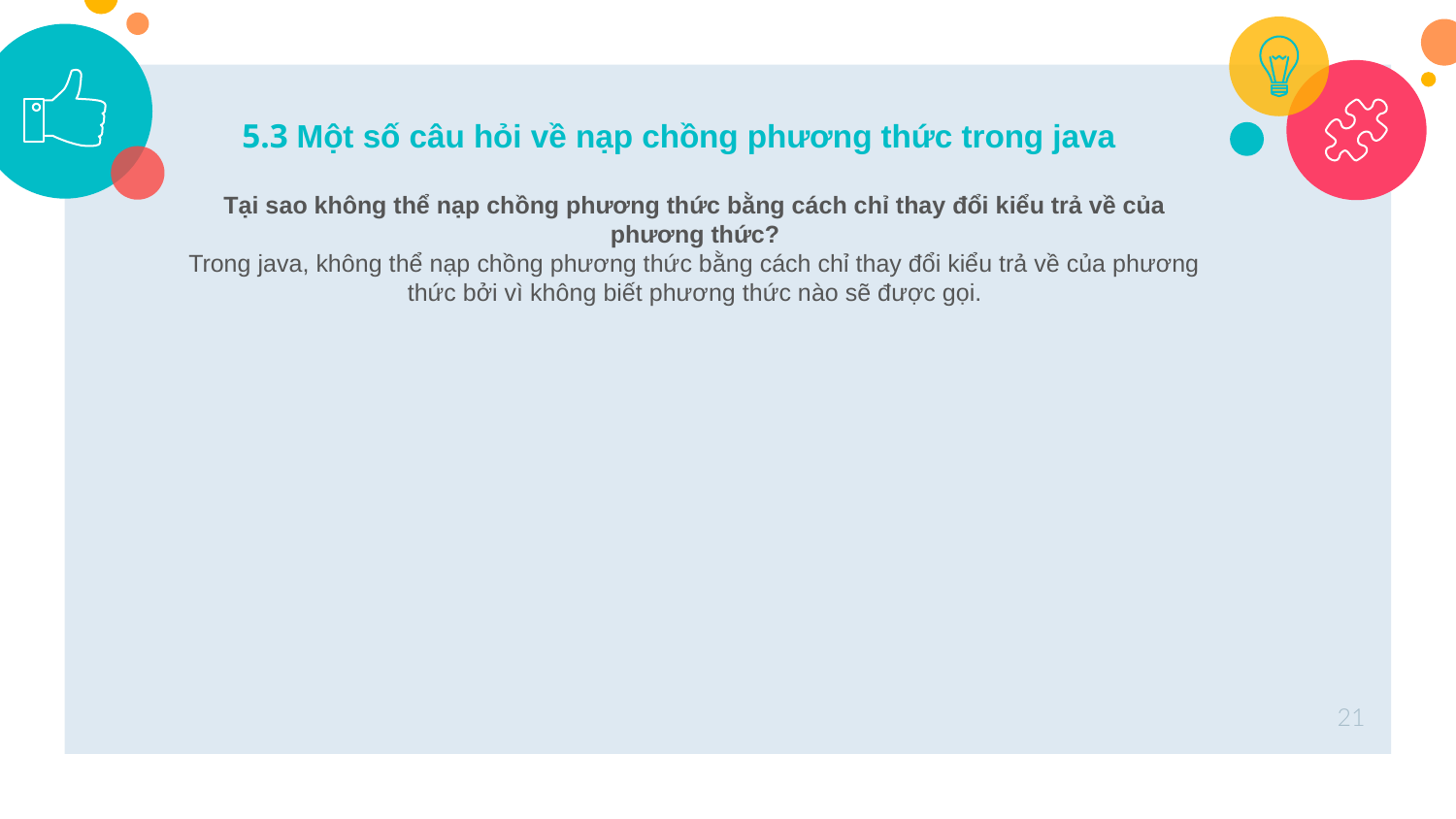

5.3 Một số câu hỏi về nạp chồng phương thức trong java
Tại sao không thể nạp chồng phương thức bằng cách chỉ thay đổi kiểu trả về của phương thức?
Trong java, không thể nạp chồng phương thức bằng cách chỉ thay đổi kiểu trả về của phương thức bởi vì không biết phương thức nào sẽ được gọi.
21